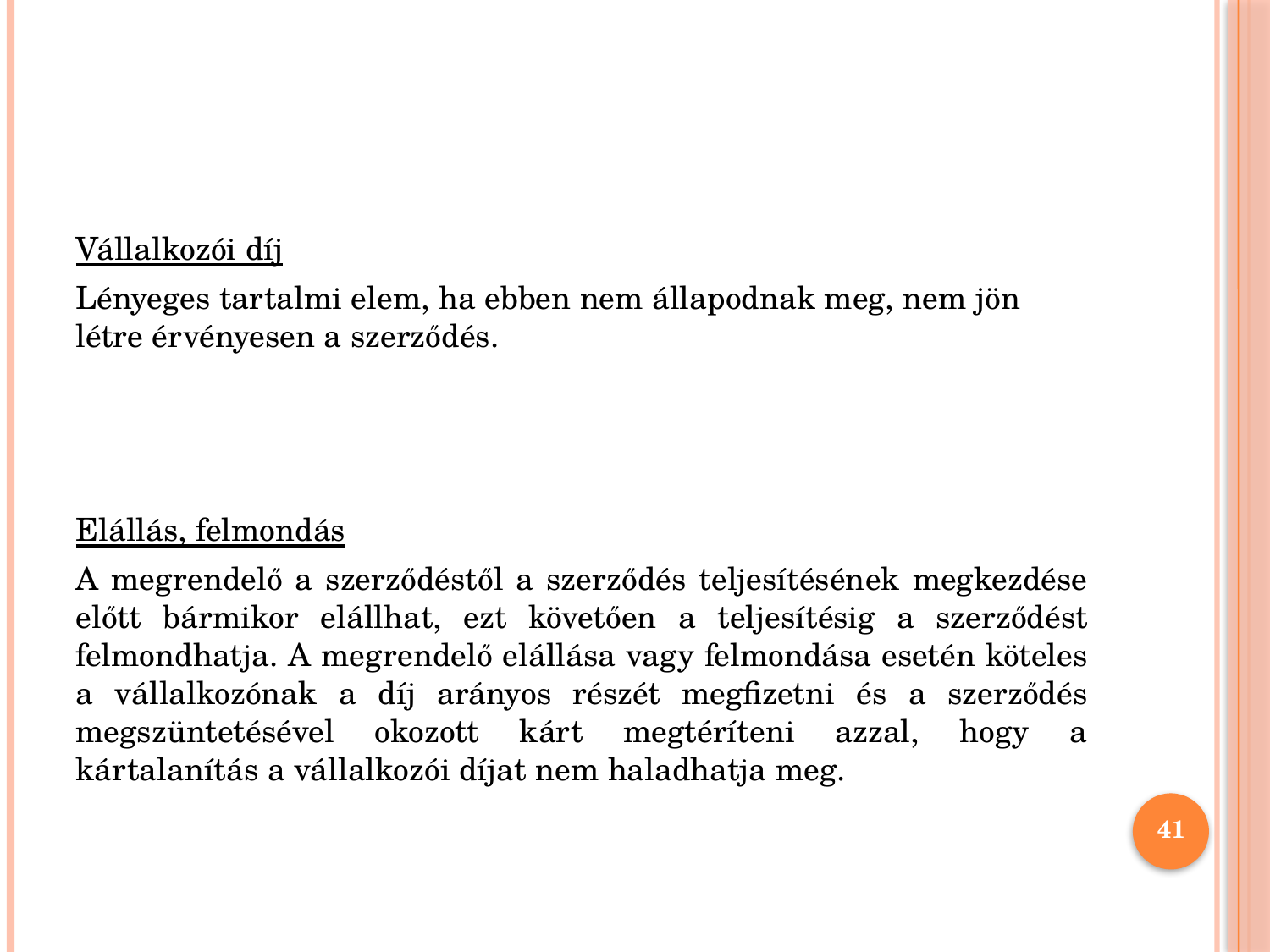

#
Vállalkozói díj
Lényeges tartalmi elem, ha ebben nem állapodnak meg, nem jön létre érvényesen a szerződés.

Elállás, felmondás
A megrendelő a szerződéstől a szerződés teljesítésének megkezdése előtt bármikor elállhat, ezt követően a teljesítésig a szerződést felmondhatja. A megrendelő elállása vagy felmondása esetén köteles a vállalkozónak a díj arányos részét megfizetni és a szerződés megszüntetésével okozott kárt megtéríteni azzal, hogy a kártalanítás a vállalkozói díjat nem haladhatja meg.

41